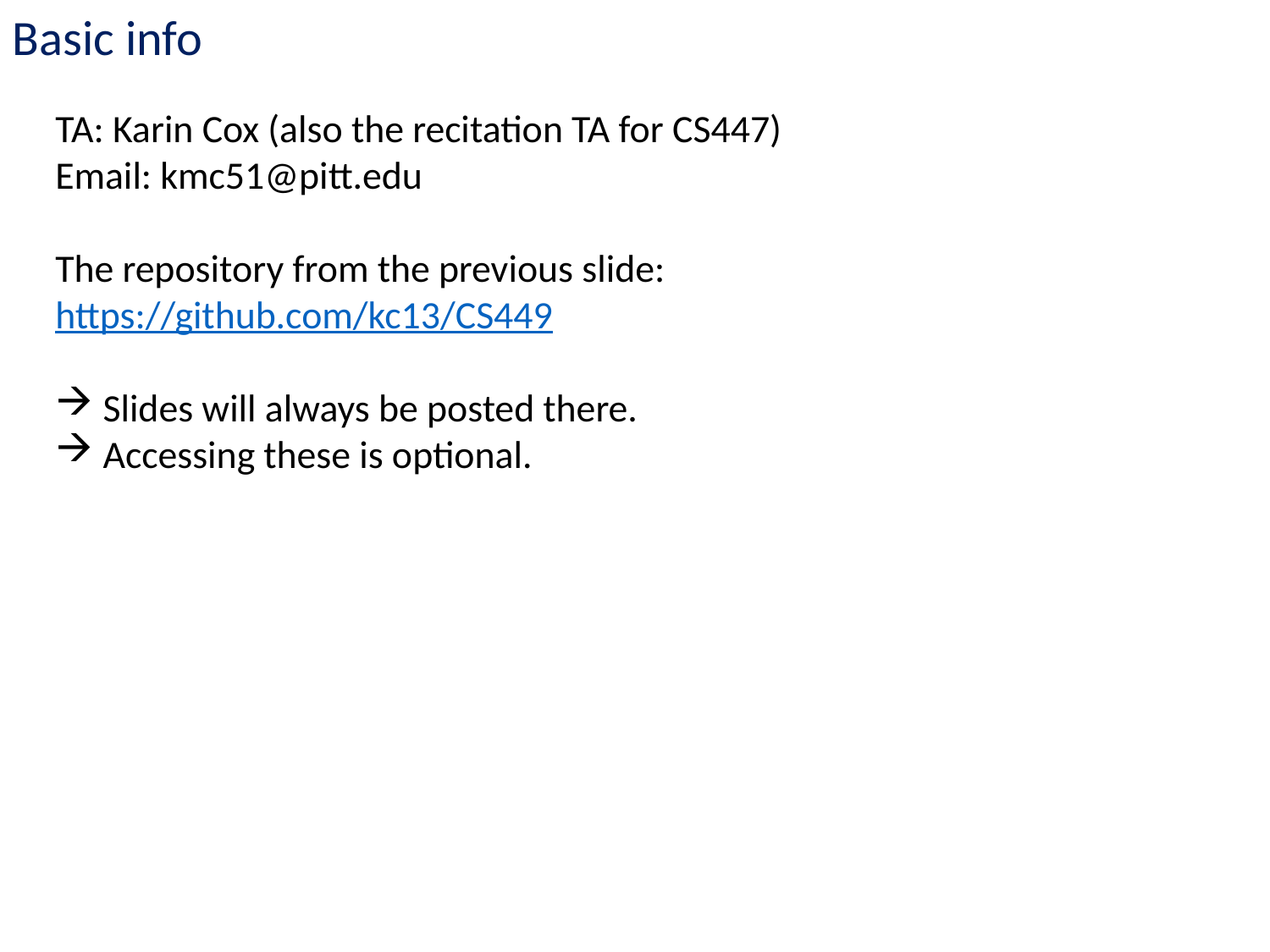

Basic info
TA: Karin Cox (also the recitation TA for CS447)
Email: kmc51@pitt.edu

The repository from the previous slide:
https://github.com/kc13/CS449

Slides will always be posted there.
Accessing these is optional.